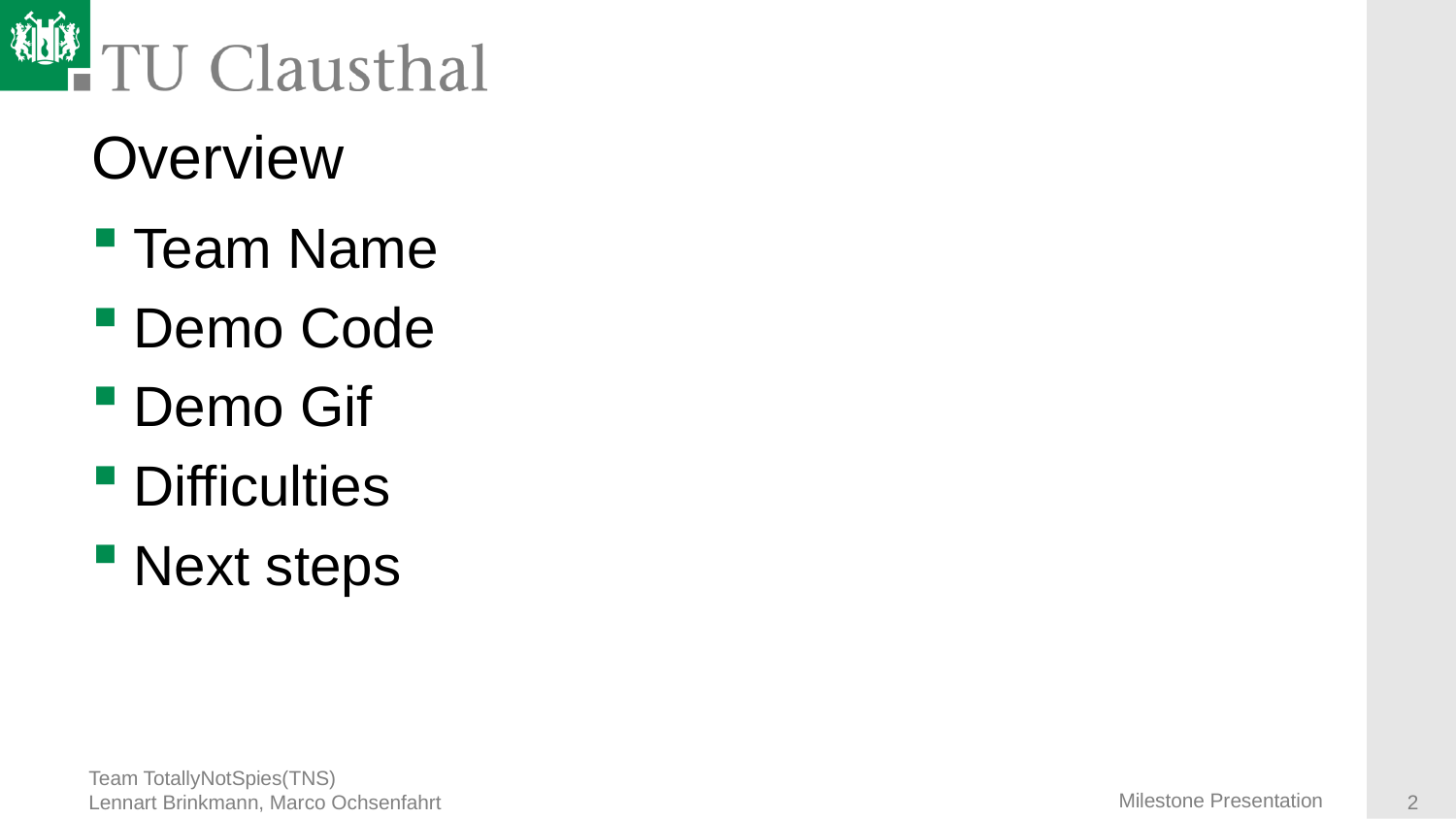

# Overview
Team Name
Demo Code
Demo Gif
Difficulties
Next steps